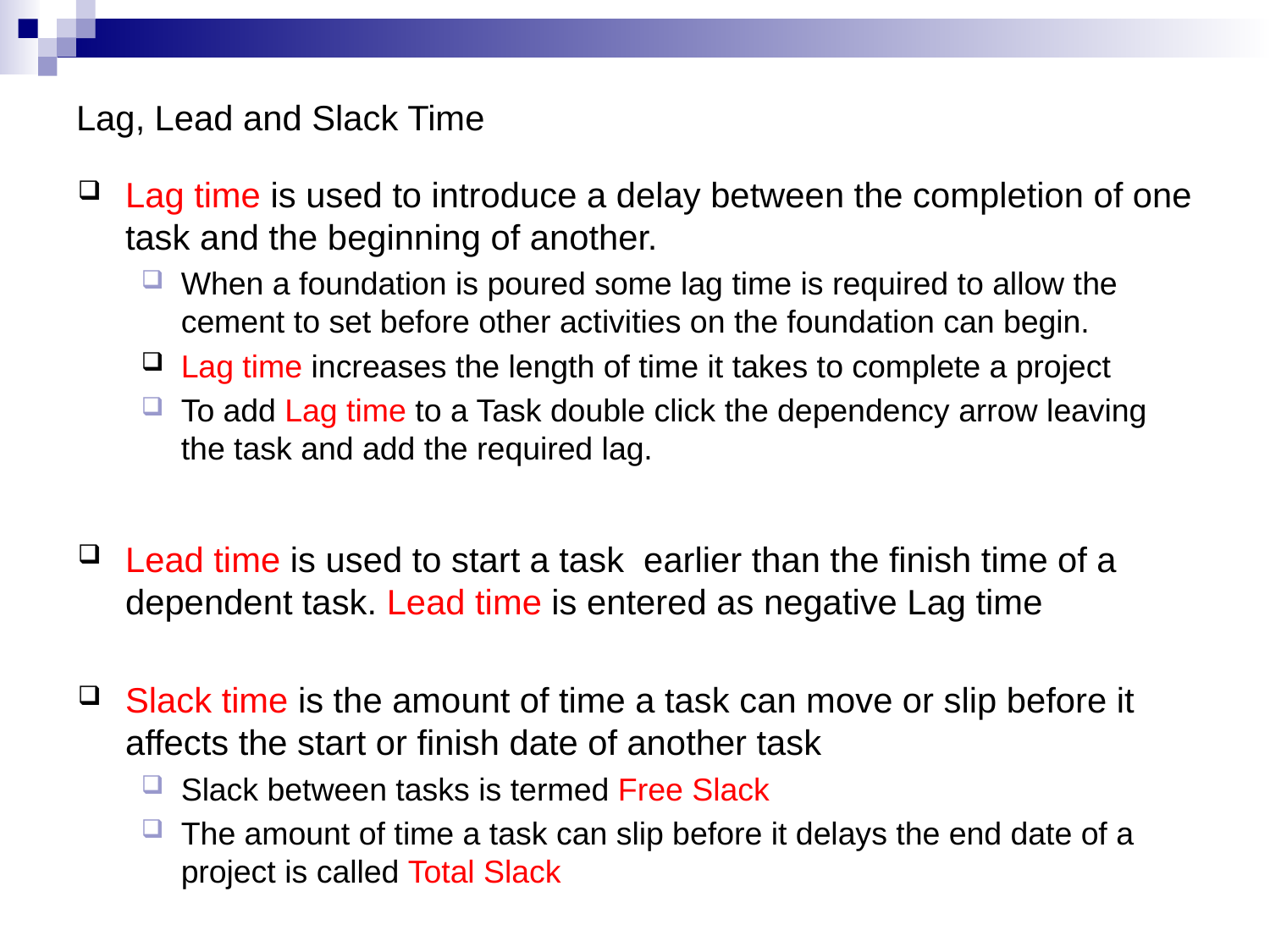

# Lag, Lead and Slack Time
Lag time is used to introduce a delay between the completion of one task and the beginning of another.
When a foundation is poured some lag time is required to allow the cement to set before other activities on the foundation can begin.
Lag time increases the length of time it takes to complete a project
To add Lag time to a Task double click the dependency arrow leaving the task and add the required lag.

Lead time is used to start a task  earlier than the finish time of a dependent task. Lead time is entered as negative Lag time

Slack time is the amount of time a task can move or slip before it affects the start or finish date of another task
Slack between tasks is termed Free Slack
The amount of time a task can slip before it delays the end date of a project is called Total Slack